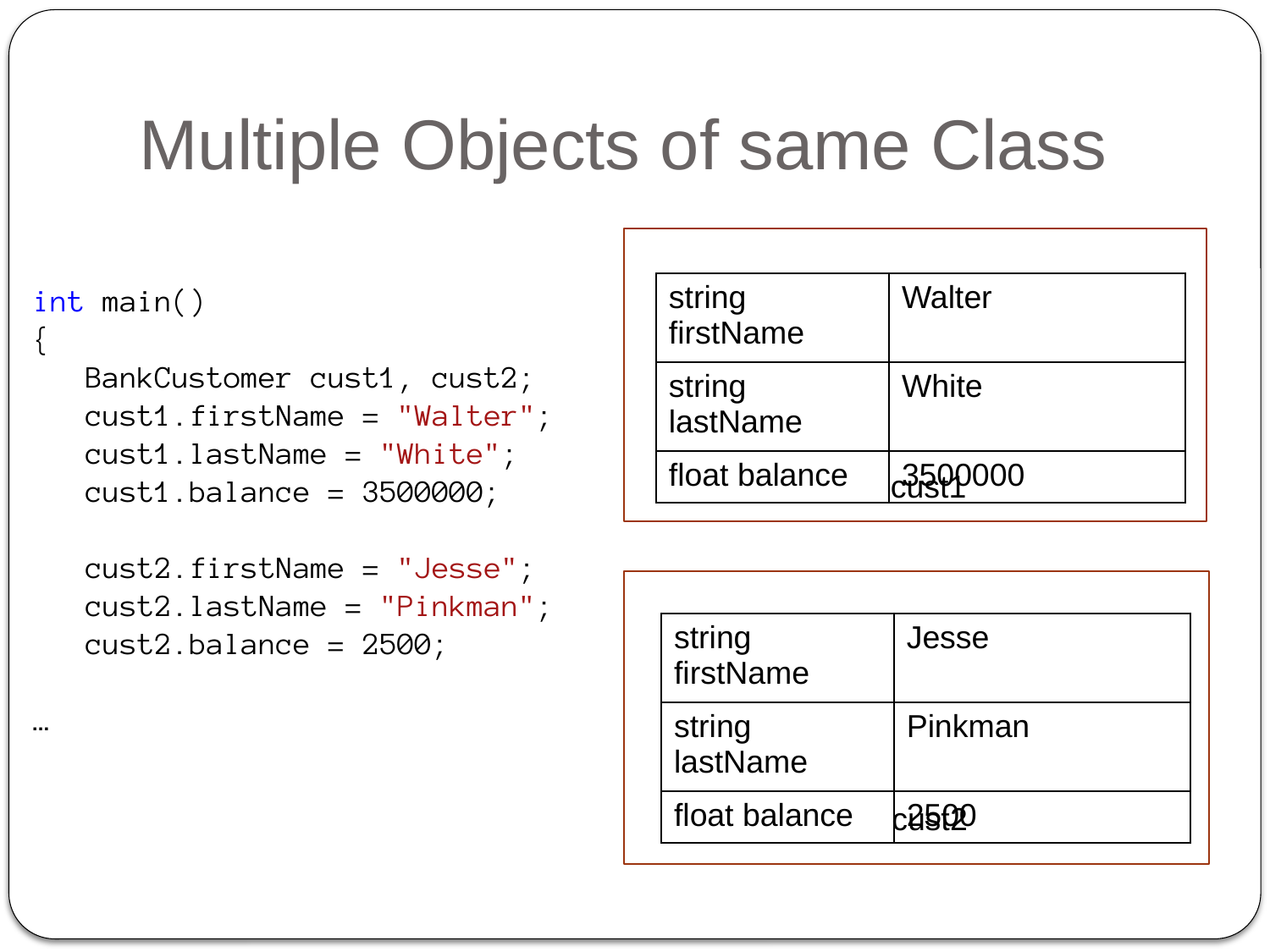

# Multiple Objects of same Class

| string firstName | Walter |
| --- | --- |
| string lastName | White |
| float balance | 3500000 |
int main()
{
   BankCustomer cust1, cust2;
   cust1.firstName = "Walter";
   cust1.lastName = "White";
   cust1.balance = 3500000;

   cust2.firstName = "Jesse";
   cust2.lastName = "Pinkman";
   cust2.balance = 2500;

…
cust1

| string firstName | Jesse |
| --- | --- |
| string lastName | Pinkman |
| float balance | 2500 |
cust2